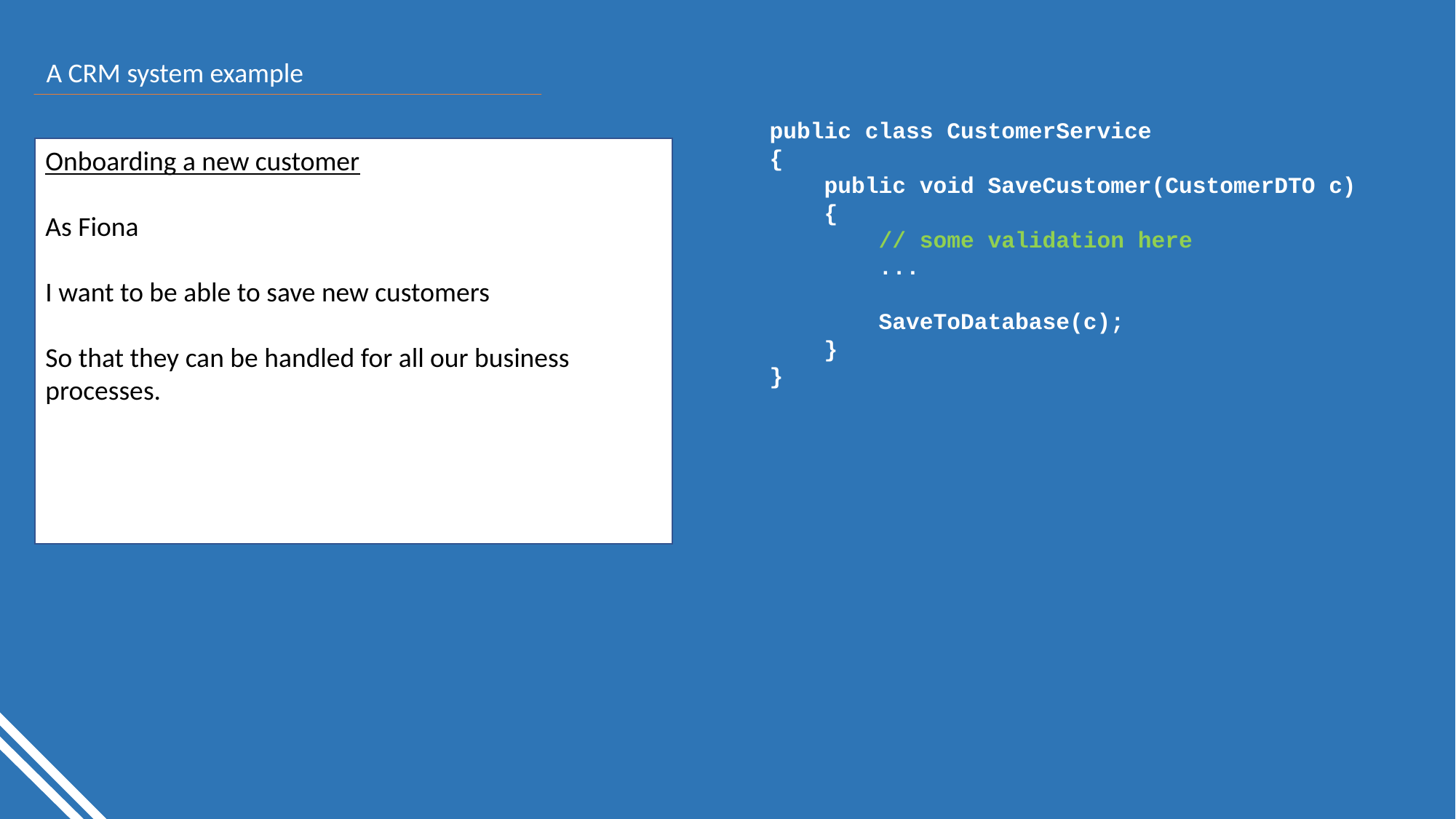

A CRM system example
public class CustomerService
{
    public void SaveCustomer(CustomerDTO c)
    {
        // some validation here
        ...

        SaveToDatabase(c);
    }
}
Onboarding a new customer

As Fiona

I want to be able to save new customers

So that they can be handled for all our business processes.